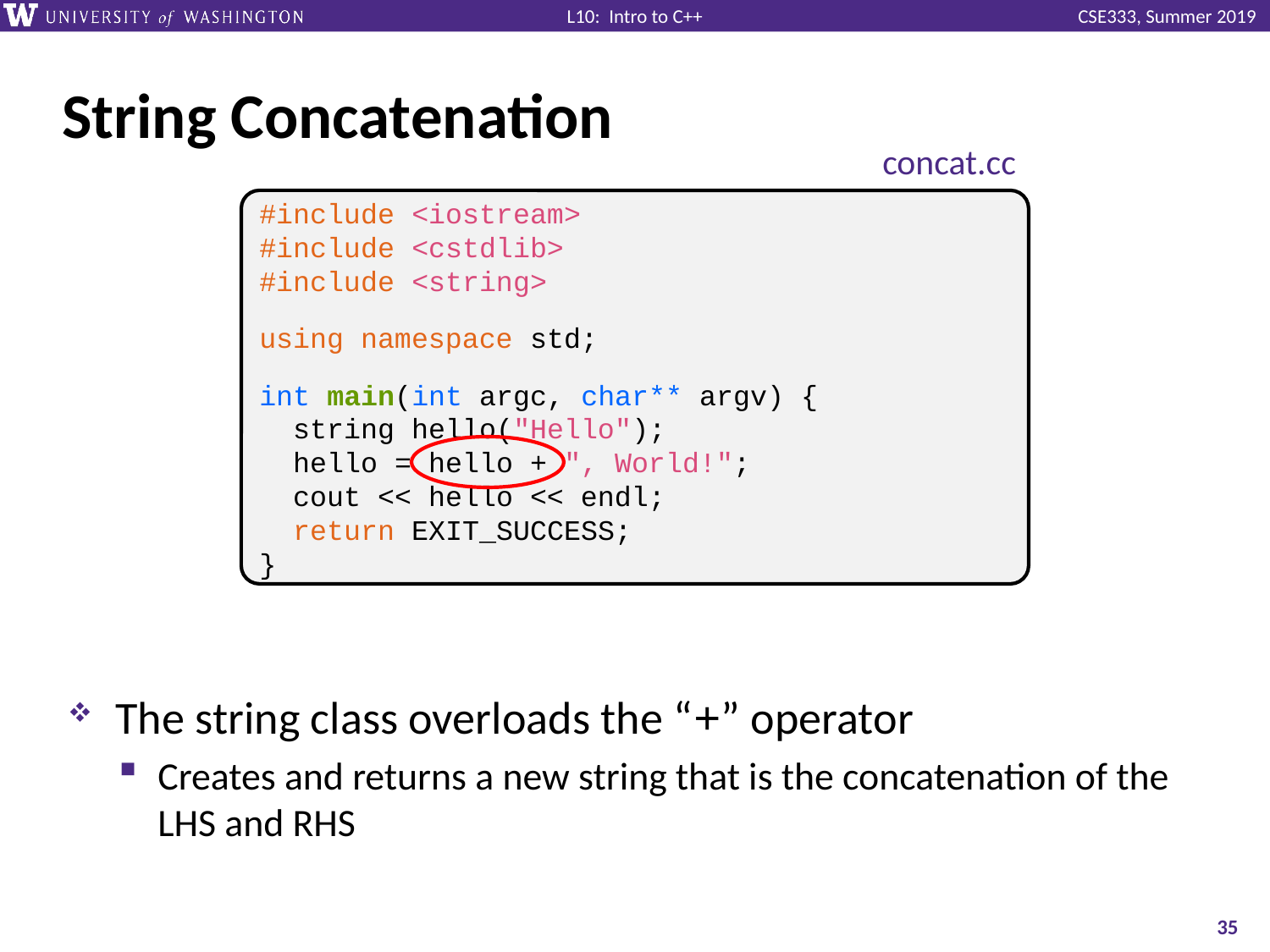

# String Concatenation
concat.cc

The string class overloads the “+” operator
Creates and returns a new string that is the concatenation of the LHS and RHS
#include <iostream>
#include <cstdlib>
#include <string>

using namespace std;

int main(int argc, char** argv) {
  string hello("Hello");
  hello = hello + ", World!";
  cout << hello << endl;
  return EXIT_SUCCESS;
}

35